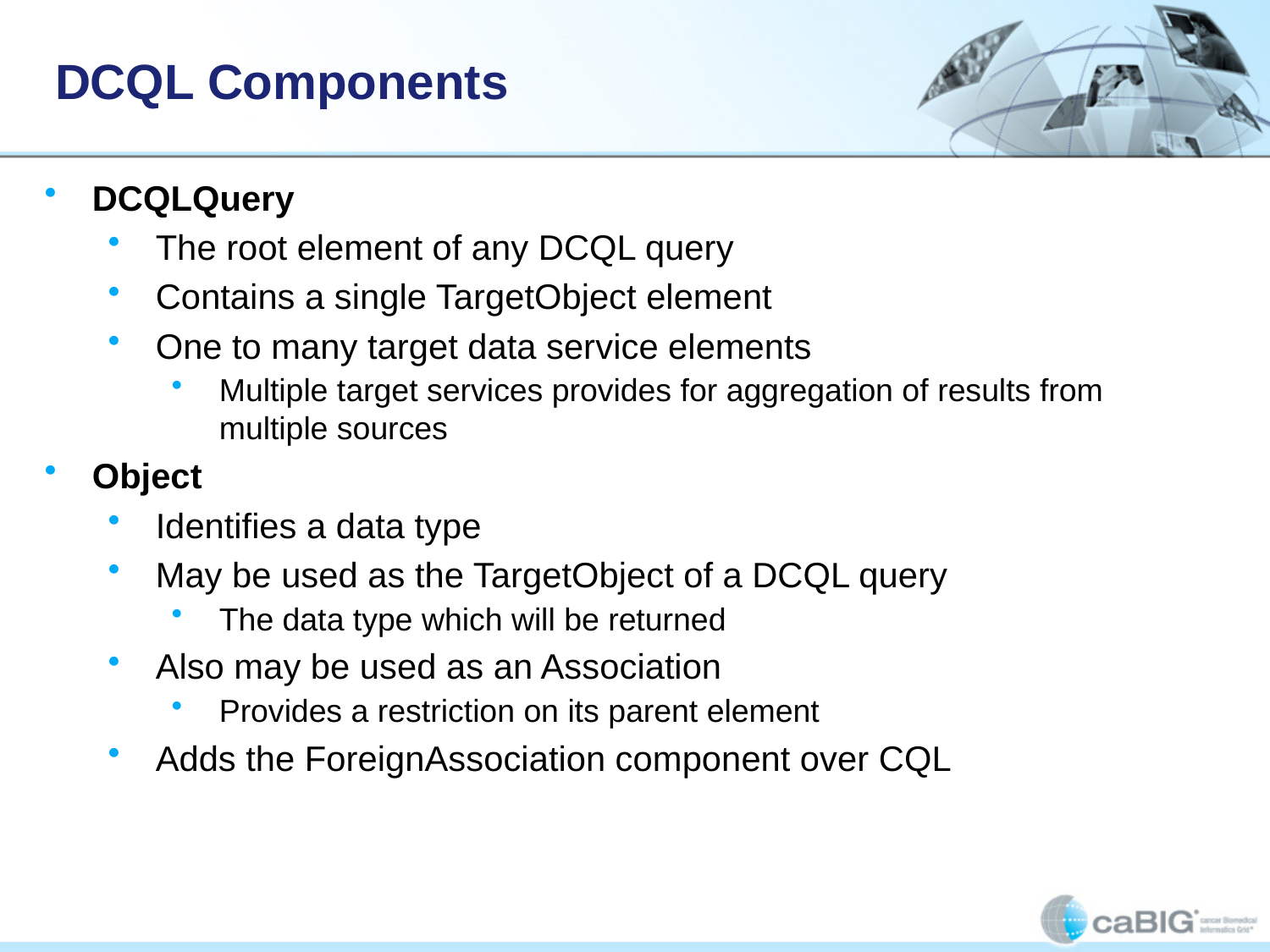

# DCQL Components
DCQLQuery
The root element of any DCQL query
Contains a single TargetObject element
One to many target data service elements
Multiple target services provides for aggregation of results from multiple sources
Object
Identifies a data type
May be used as the TargetObject of a DCQL query
The data type which will be returned
Also may be used as an Association
Provides a restriction on its parent element
Adds the ForeignAssociation component over CQL